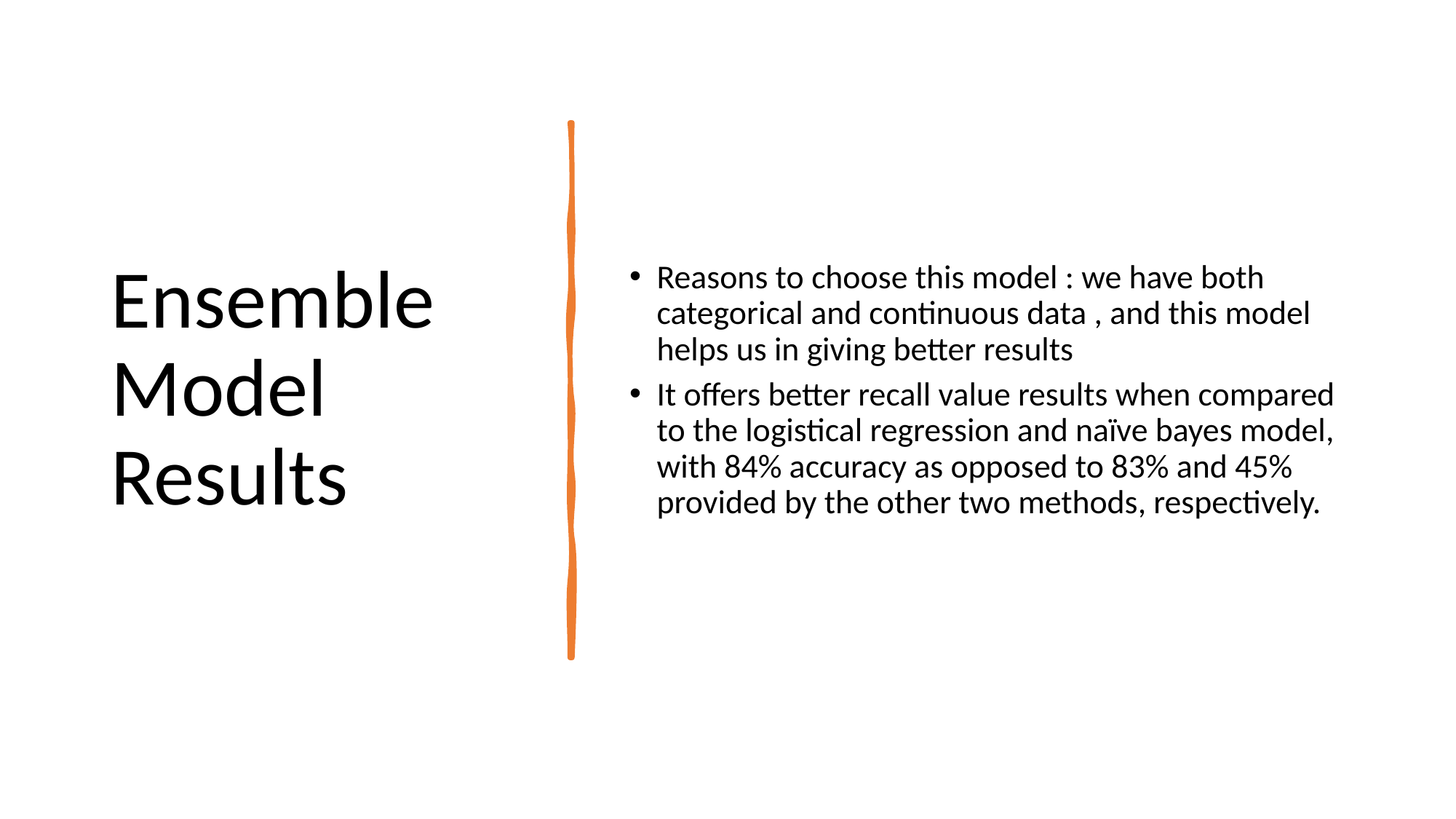

# Ensemble Model Results
Reasons to choose this model : we have both categorical and continuous data , and this model helps us in giving better results
It offers better recall value results when compared to the logistical regression and naïve bayes model, with 84% accuracy as opposed to 83% and 45% provided by the other two methods, respectively.